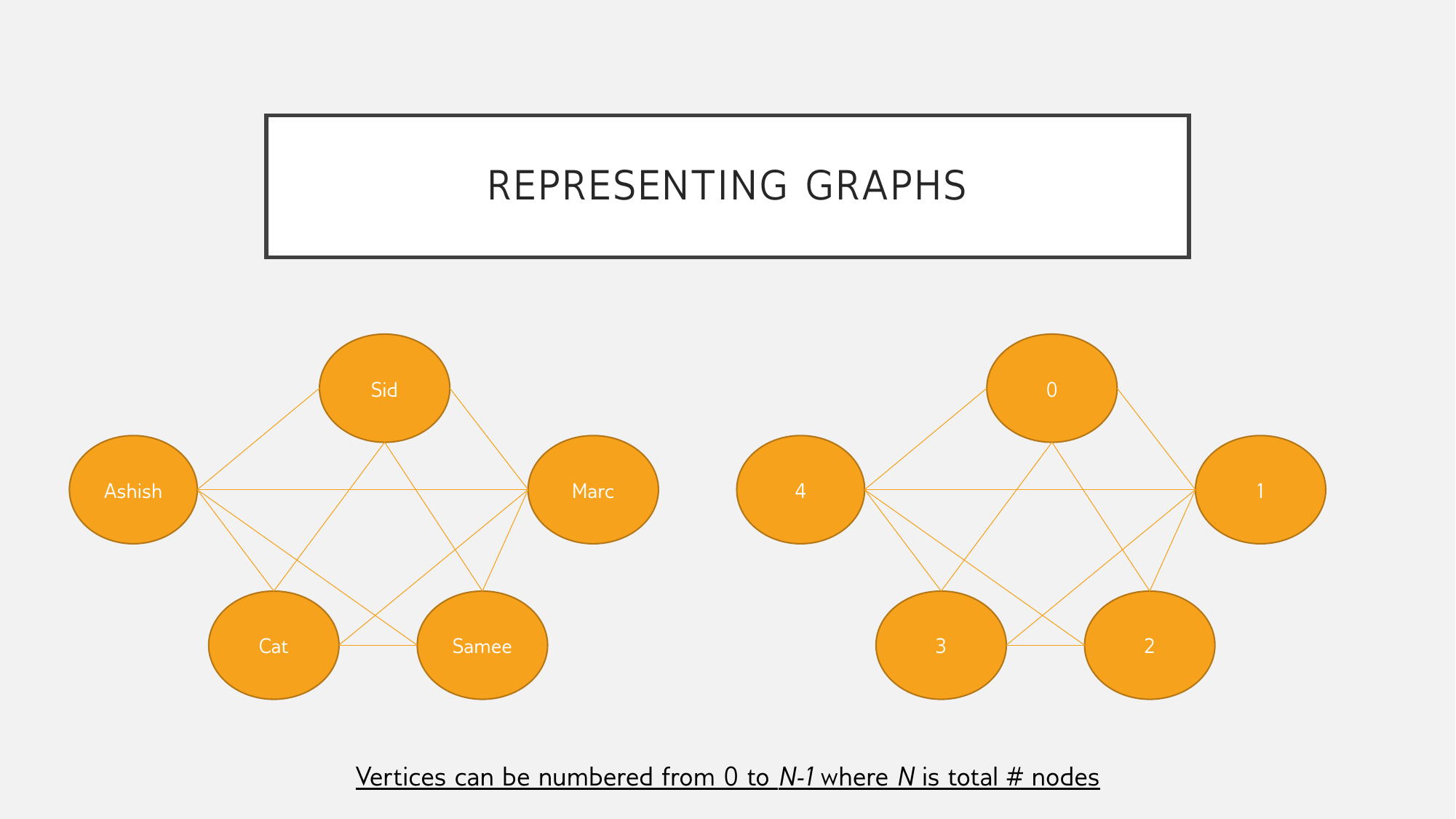

# Representing graphs
Sid
0
Marc
1
Ashish
4
Samee
2
Cat
3
Vertices can be numbered from 0 to N-1 where N is total # nodes